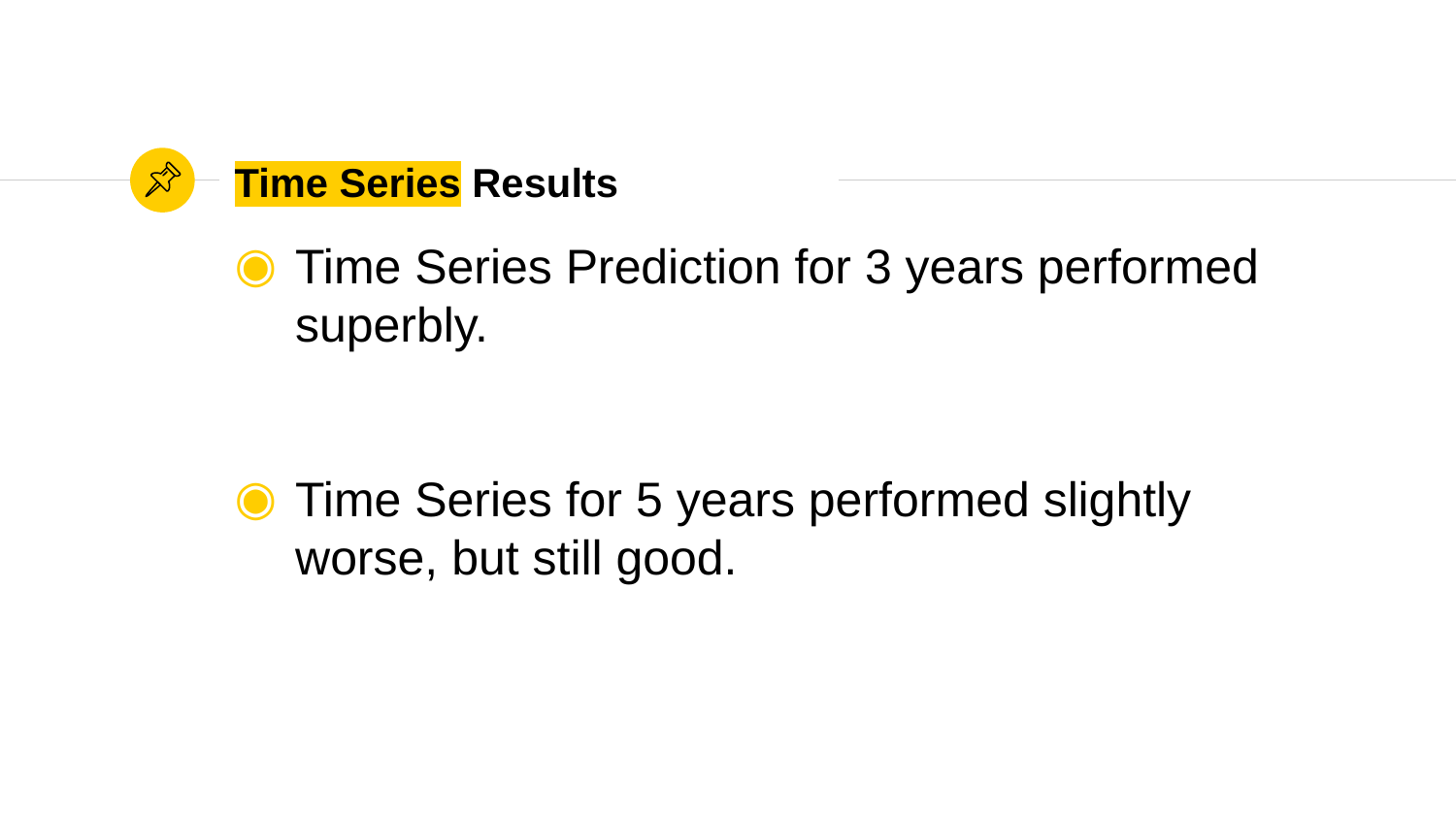

# Time Series Results

Time Series Prediction for 3 years performed superbly.
Time Series for 5 years performed slightly worse, but still good.